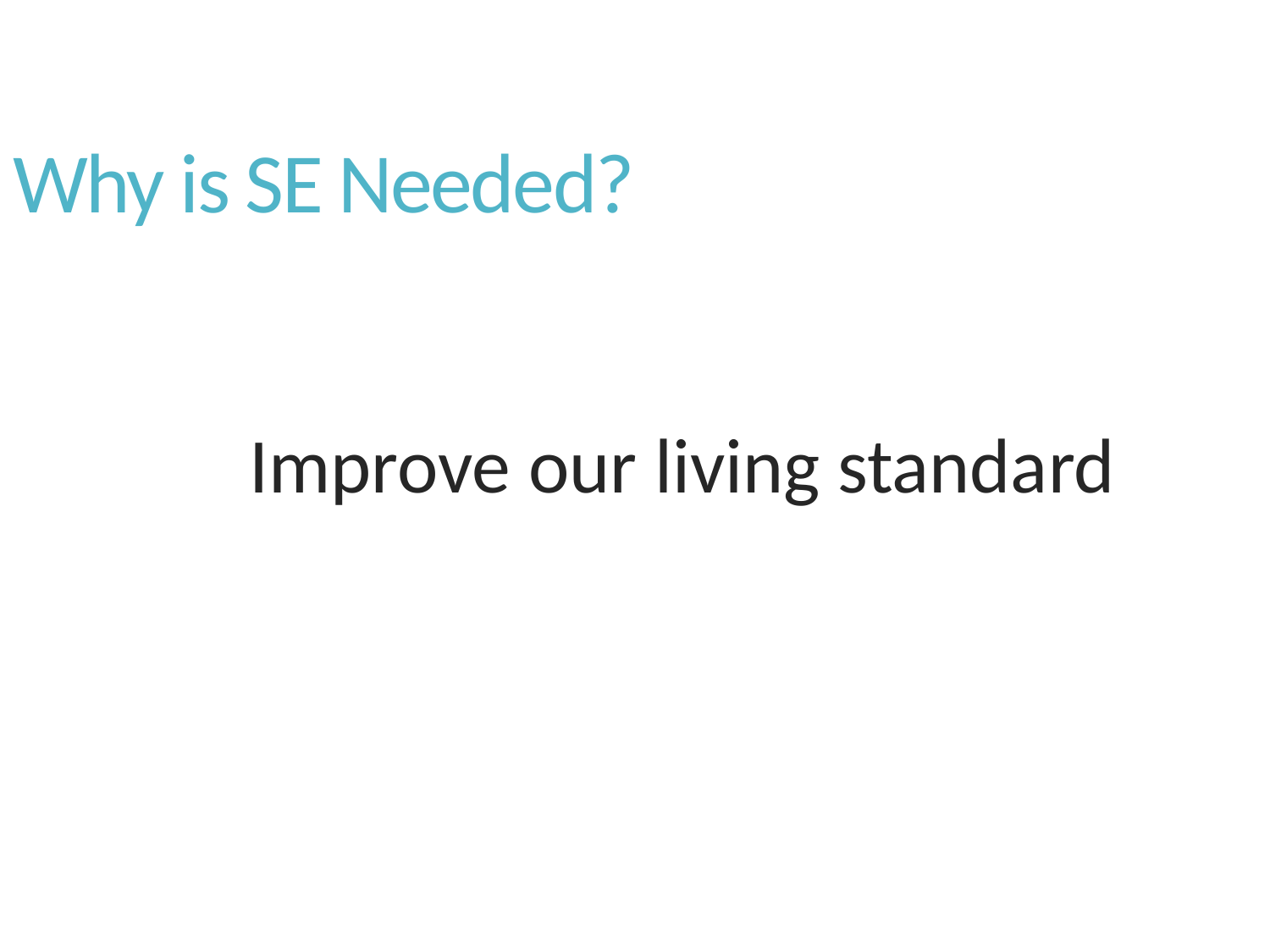

Why is SE Needed?
Improve our living standard